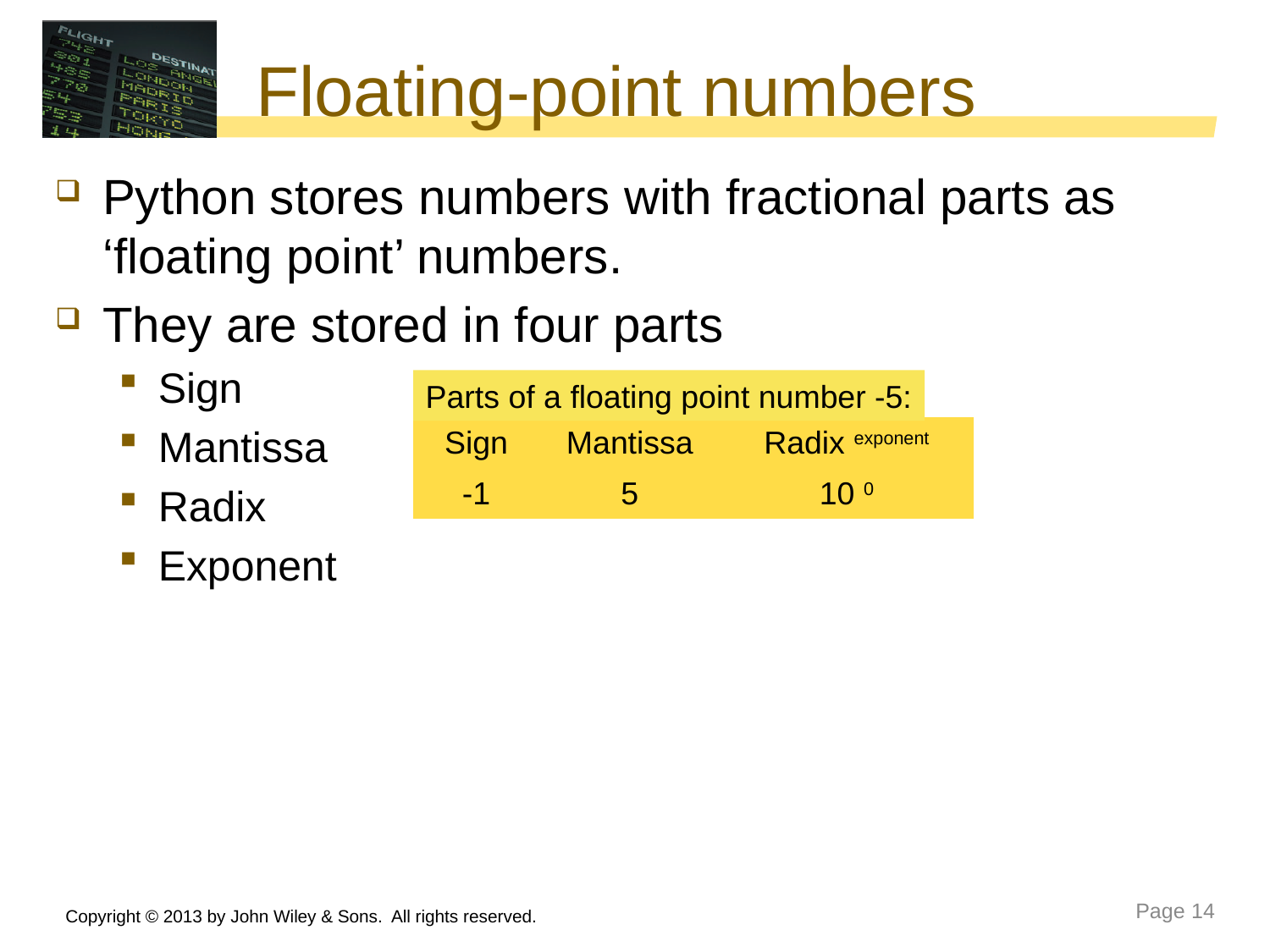

# Floating-point numbers
Python stores numbers with fractional parts as ‘floating point’ numbers.
They are stored in four parts
Sign
Mantissa
Radix
Exponent

Parts of a floating point number -5:
| Sign | Mantissa | Radix exponent |
| --- | --- | --- |
| -1 | 5 | 10 0 |

Copyright © 2013 by John Wiley & Sons.  All rights reserved.
Page 14